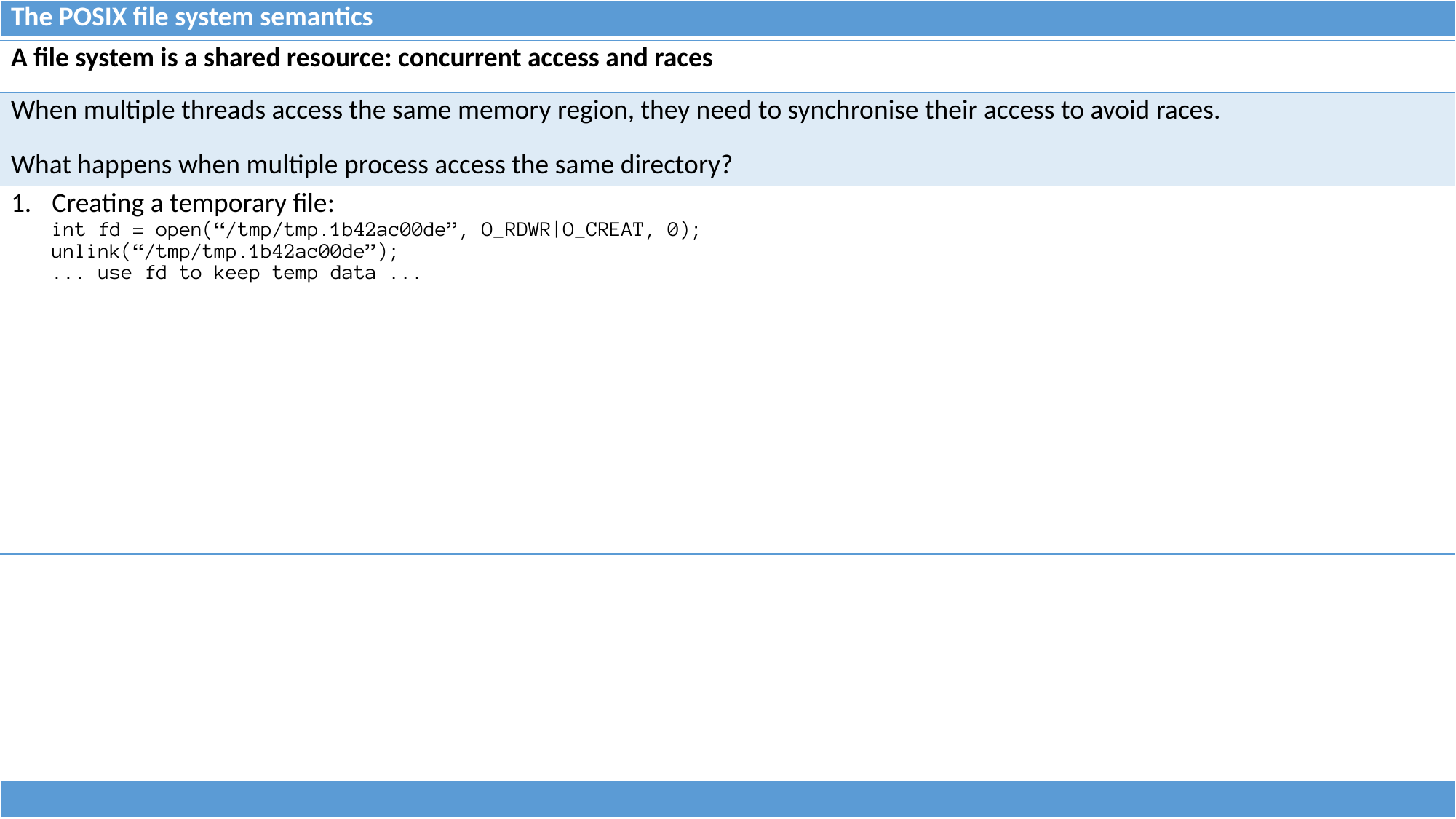

| The POSIX file system semantics |
| --- |
| A file system is a shared resource: concurrent access and races |  |
| --- | --- |
| When multiple threads access the same memory region, they need to synchronise their access to avoid races. What happens when multiple process access the same directory? |  |
| Creating a temporary file: int fd = open(“/tmp/tmp.1b42ac00de”, O\_RDWR|O\_CREAT, 0); unlink(“/tmp/tmp.1b42ac00de”); ... use fd to keep temp data ... |  |
|  |
| --- |